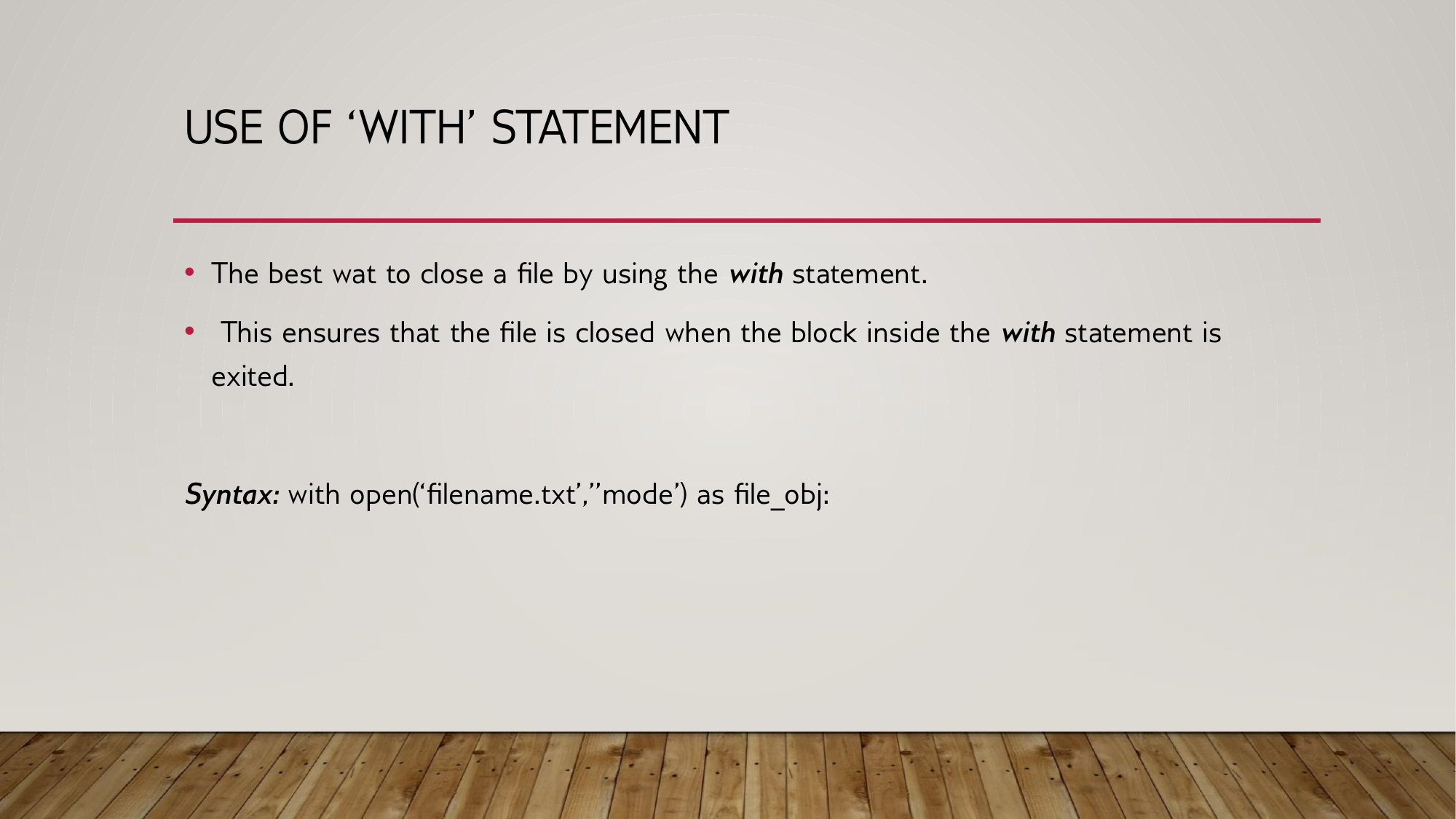

# USE OF ‘WITH’ STATEMENT
The best wat to close a file by using the with statement.
 This ensures that the file is closed when the block inside the with statement is exited.

Syntax: with open(‘filename.txt’,’’mode’) as file_obj: